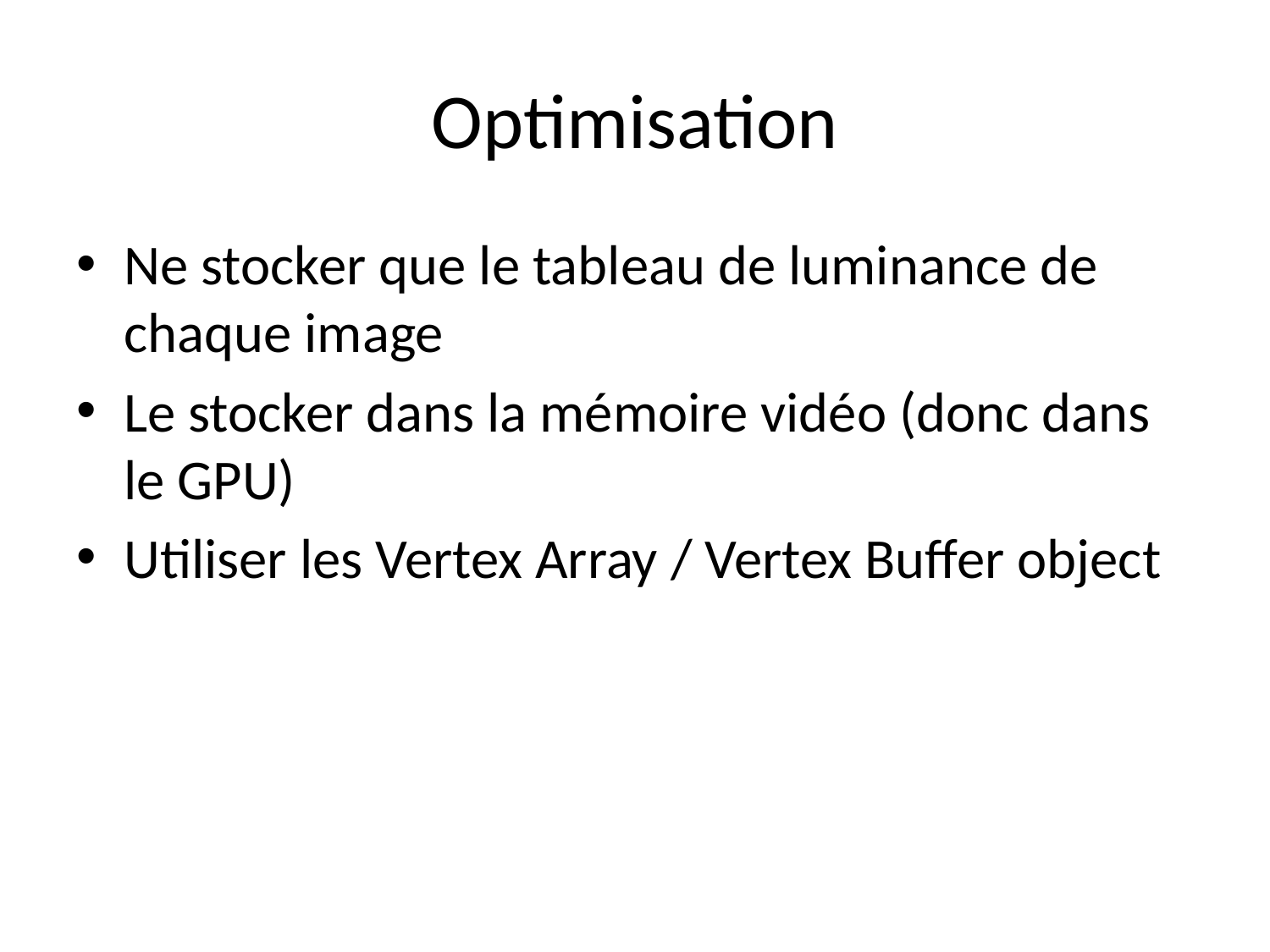

# Optimisation
Ne stocker que le tableau de luminance de chaque image
Le stocker dans la mémoire vidéo (donc dans le GPU)
Utiliser les Vertex Array / Vertex Buffer object